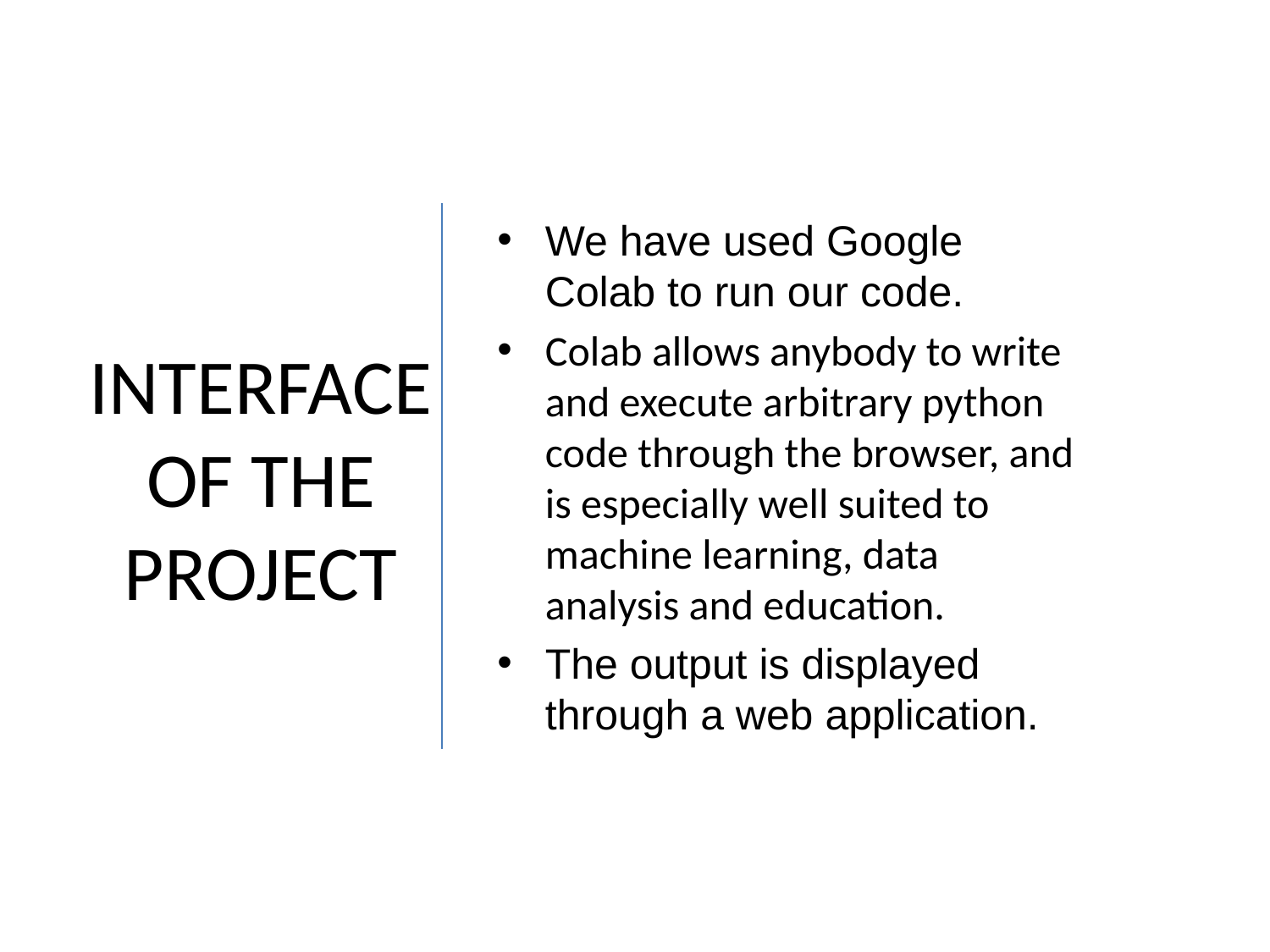

# INTERFACE OF THE PROJECT
We have used Google Colab to run our code.
Colab allows anybody to write and execute arbitrary python code through the browser, and is especially well suited to machine learning, data analysis and education.
The output is displayed through a web application.